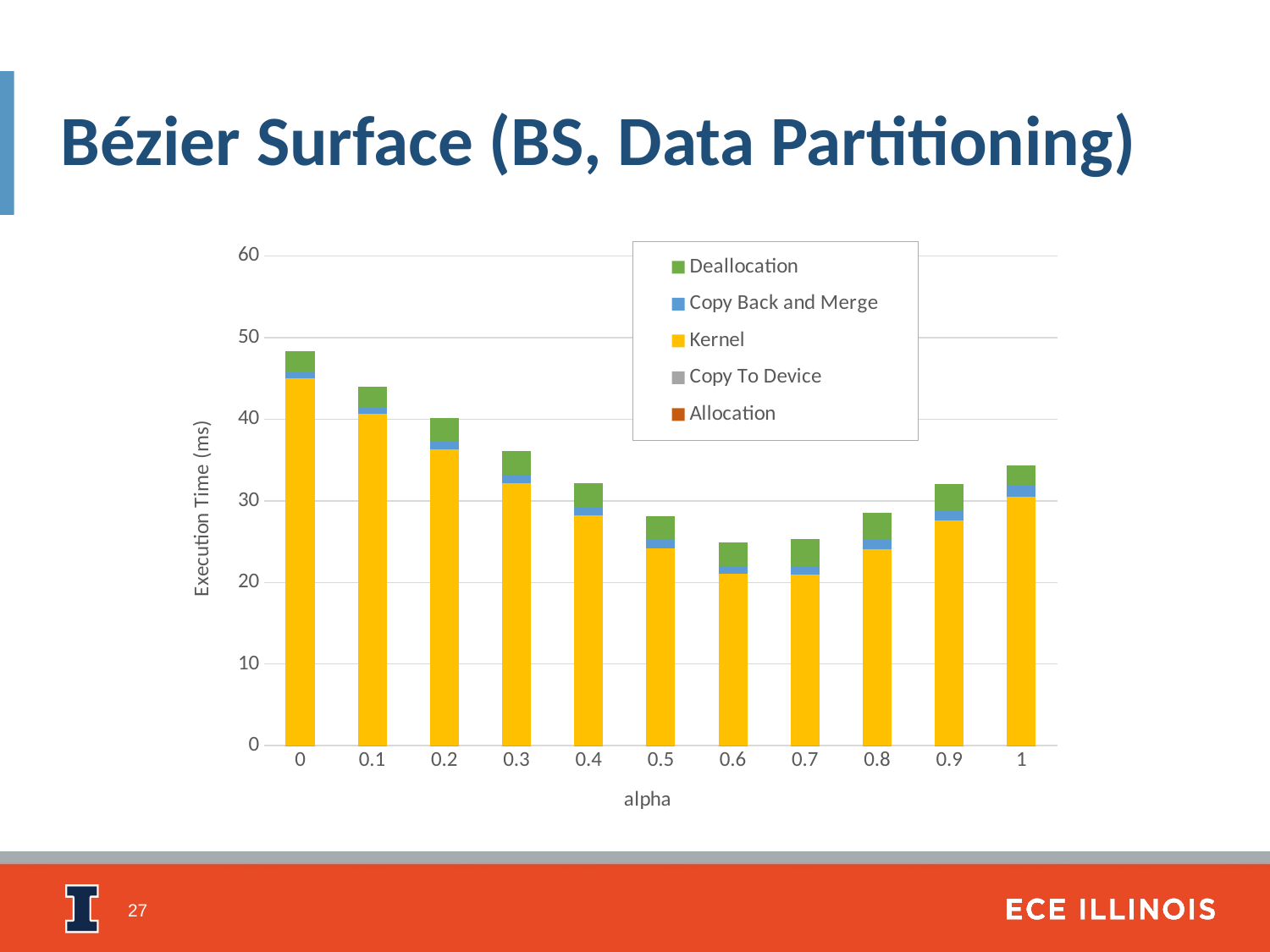

# Bézier Surface (BS, Data Partitioning)

### Chart

| Category | Allocation | Copy To Device | Kernel | Copy Back and Merge | Deallocation |
|---|---|---|---|---|---|
| 0 | 0.0274 | 0.0172 | 44.9976 | 0.6966 | 2.6282 |
| 0.1 | 0.0268 | 0.0148 | 40.5909 | 0.7604 | 2.639 |
| 0.2 | 0.0276 | 0.0182 | 36.2863 | 0.8974 | 2.9508 |
| 0.3 | 0.0276 | 0.0148 | 32.157 | 0.9834 | 2.9458 |
| 0.4 | 0.0266 | 0.0196 | 28.1362 | 1.0496 | 2.9742 |
| 0.5 | 0.0266 | 0.0148 | 24.1792 | 1.0206 | 2.9068 |
| 0.6 | 0.0274 | 0.015 | 21.0663 | 0.9336 | 2.8898 |
| 0.7 | 0.027 | 0.0154 | 20.8712 | 1.0884 | 3.3618 |
| 0.8 | 0.0272 | 0.0158 | 24.0129 | 1.1858 | 3.2904 |
| 0.9 | 0.0282 | 0.0154 | 27.5377 | 1.2424 | 3.2744 |
| 1 | 0.0268 | 0.0148 | 30.4701 | 1.3774 | 2.4332 |